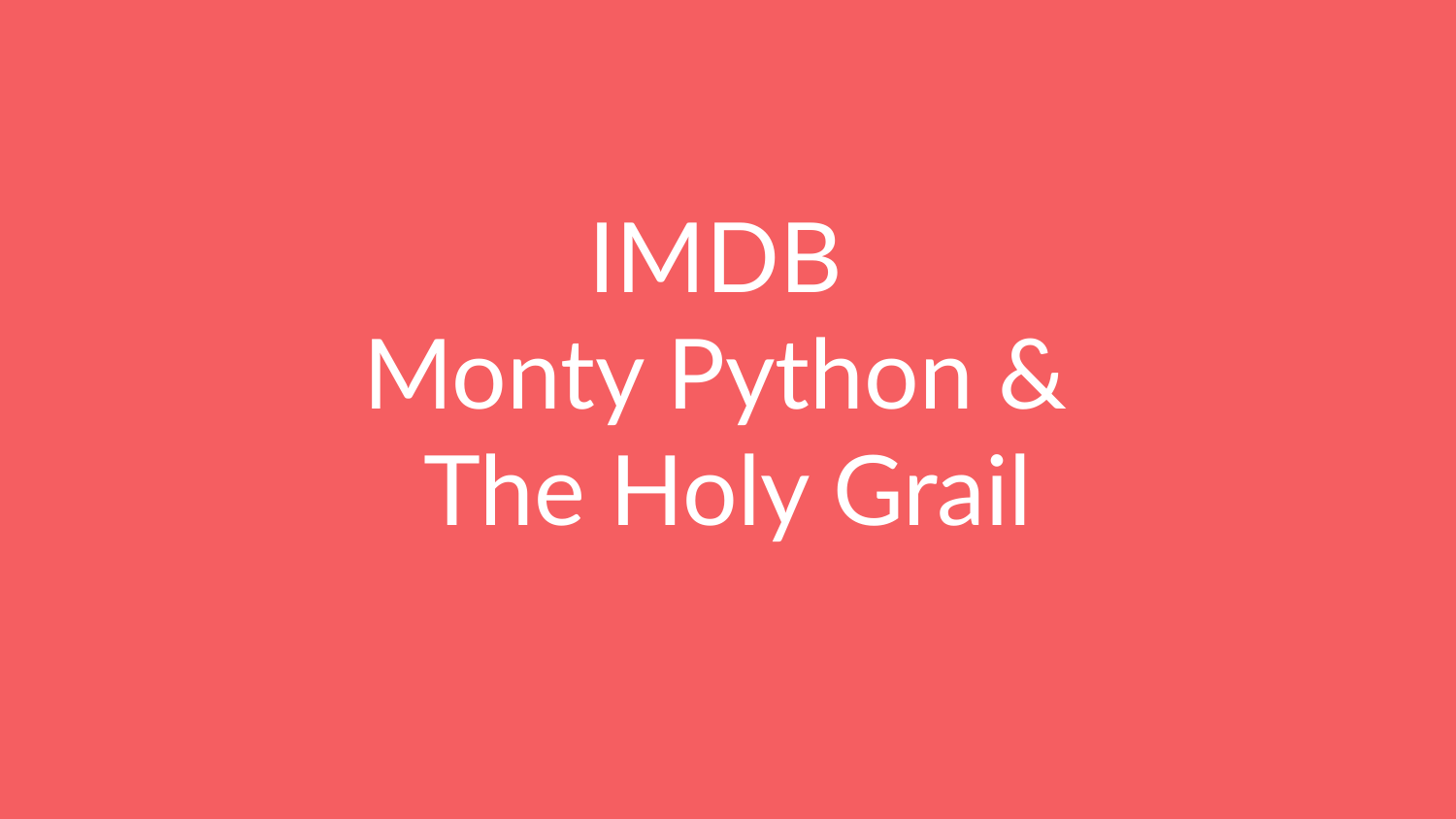

# IMDB
Monty Python &
The Holy Grail